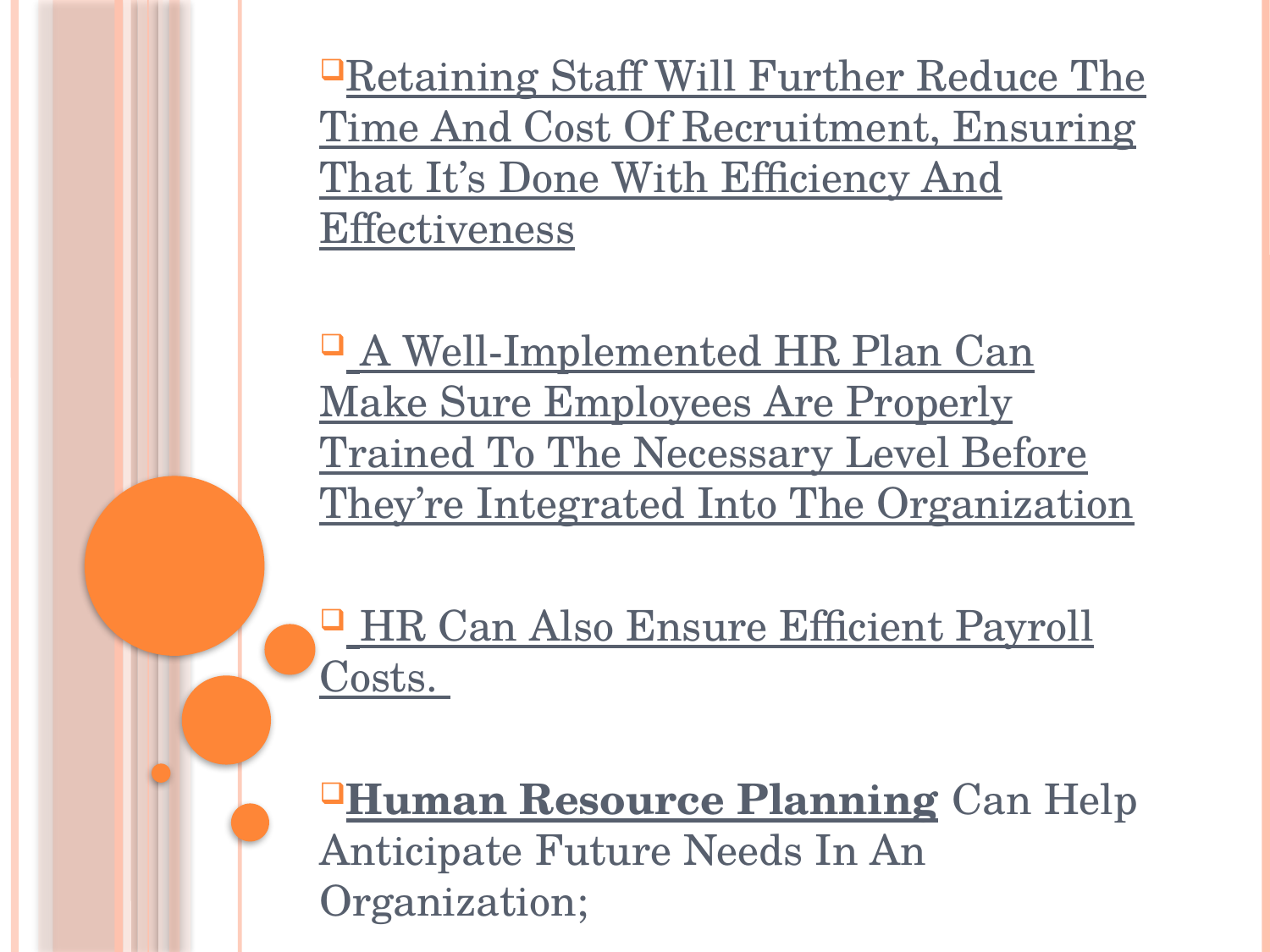

Retaining Staff Will Further Reduce The Time And Cost Of Recruitment, Ensuring That It’s Done With Efficiency And Effectiveness

 A Well-Implemented HR Plan Can Make Sure Employees Are Properly Trained To The Necessary Level Before They’re Integrated Into The Organization

 HR Can Also Ensure Efficient Payroll Costs.

Human Resource Planning Can Help Anticipate Future Needs In An Organization;

#